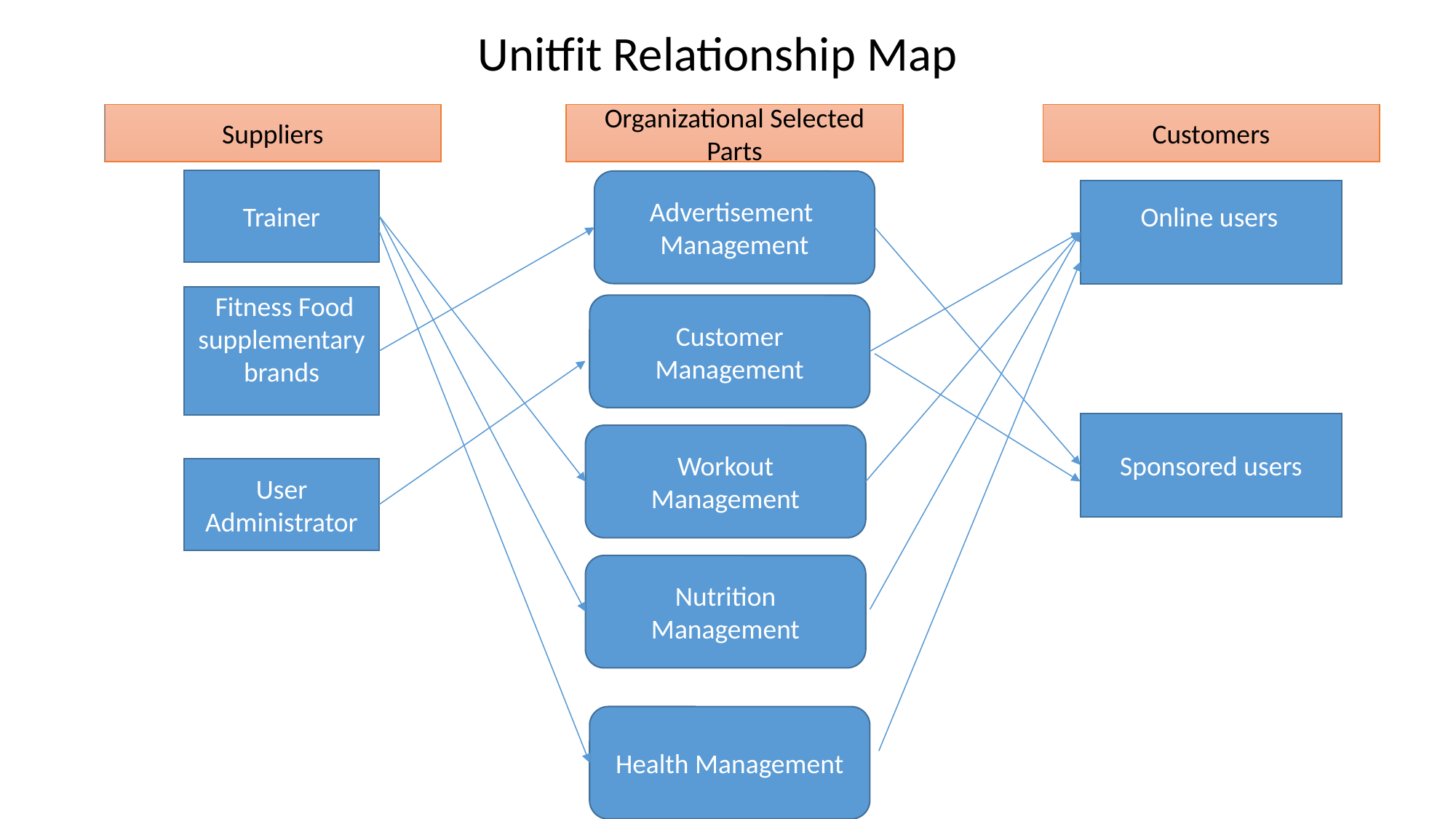

Unitfit Relationship Map
Suppliers
Organizational Selected Parts
Customers
Trainer
Advertisement  Management
        Online users

 Fitness Food supplementary brands

Customer Management
Sponsored users
Workout Management
User Administrator
Nutrition Management
Health Management